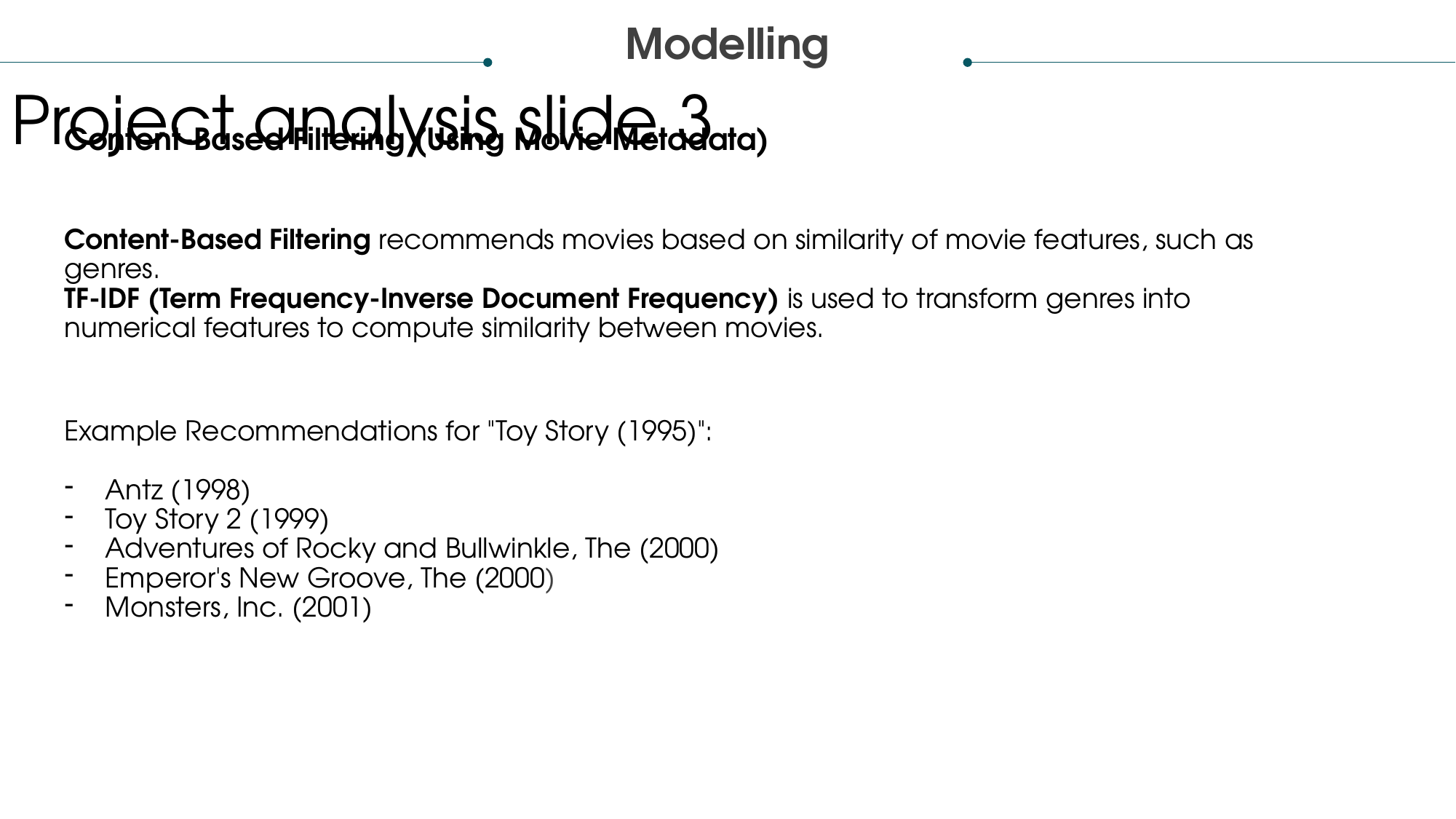

Modelling
Project analysis slide 3
Content-Based Filtering (Using Movie Metadata)

Content-Based Filtering recommends movies based on similarity of movie features, such as genres.
TF-IDF (Term Frequency-Inverse Document Frequency) is used to transform genres into numerical features to compute similarity between movies.
Example Recommendations for "Toy Story (1995)":

Antz (1998)
Toy Story 2 (1999)
Adventures of Rocky and Bullwinkle, The (2000)
Emperor's New Groove, The (2000)
Monsters, Inc. (2001)